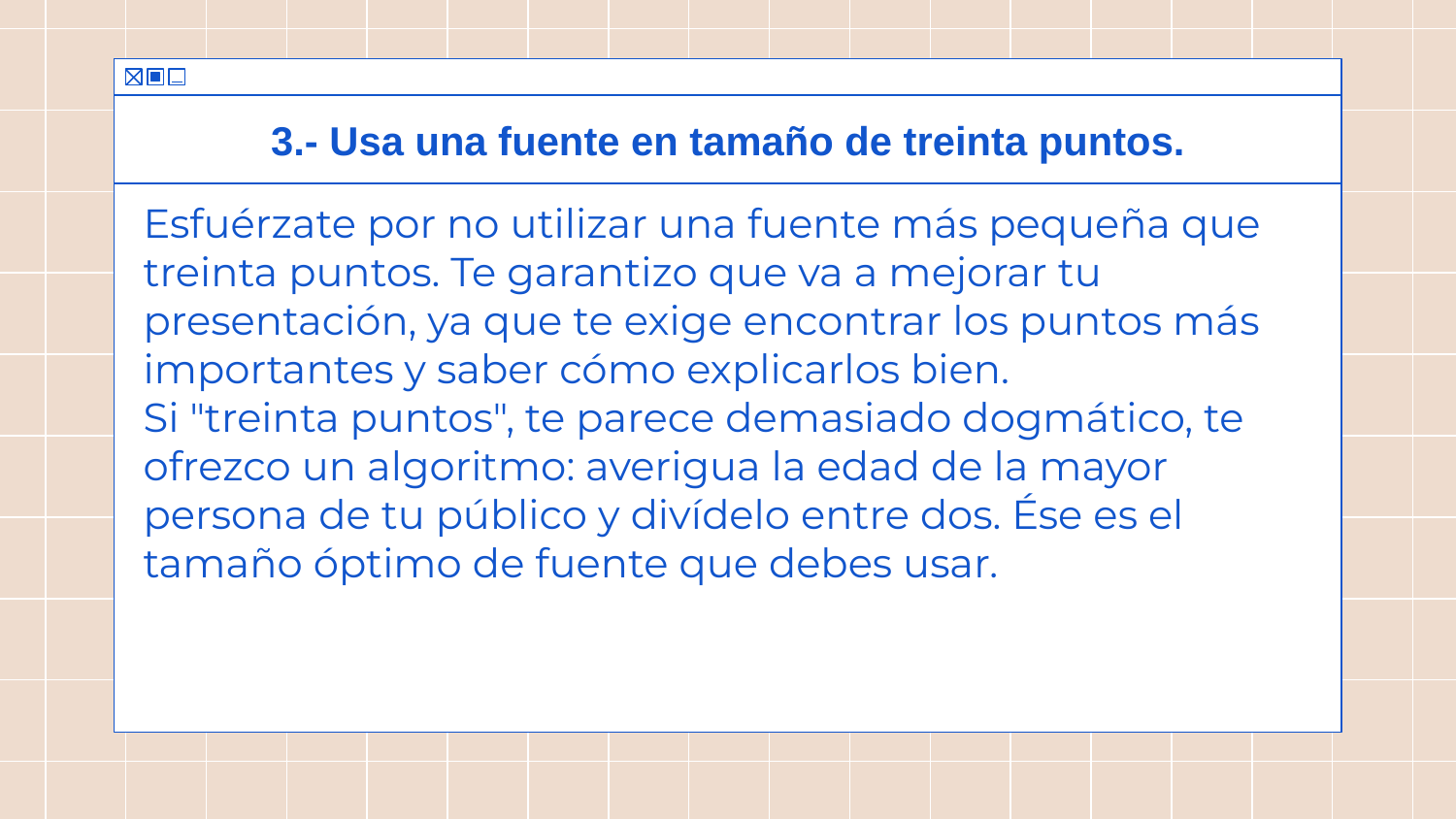

# 3.- Usa una fuente en tamaño de treinta puntos.
Esfuérzate por no utilizar una fuente más pequeña que  treinta puntos. Te garantizo que va a mejorar tu  presentación, ya que te exige encontrar los puntos más  importantes y saber cómo explicarlos bien.
Si "treinta puntos", te parece demasiado dogmático, te  ofrezco un algoritmo: averigua la edad de la mayor  persona de tu público y divídelo entre dos. Ése es el  tamaño óptimo de fuente que debes usar.